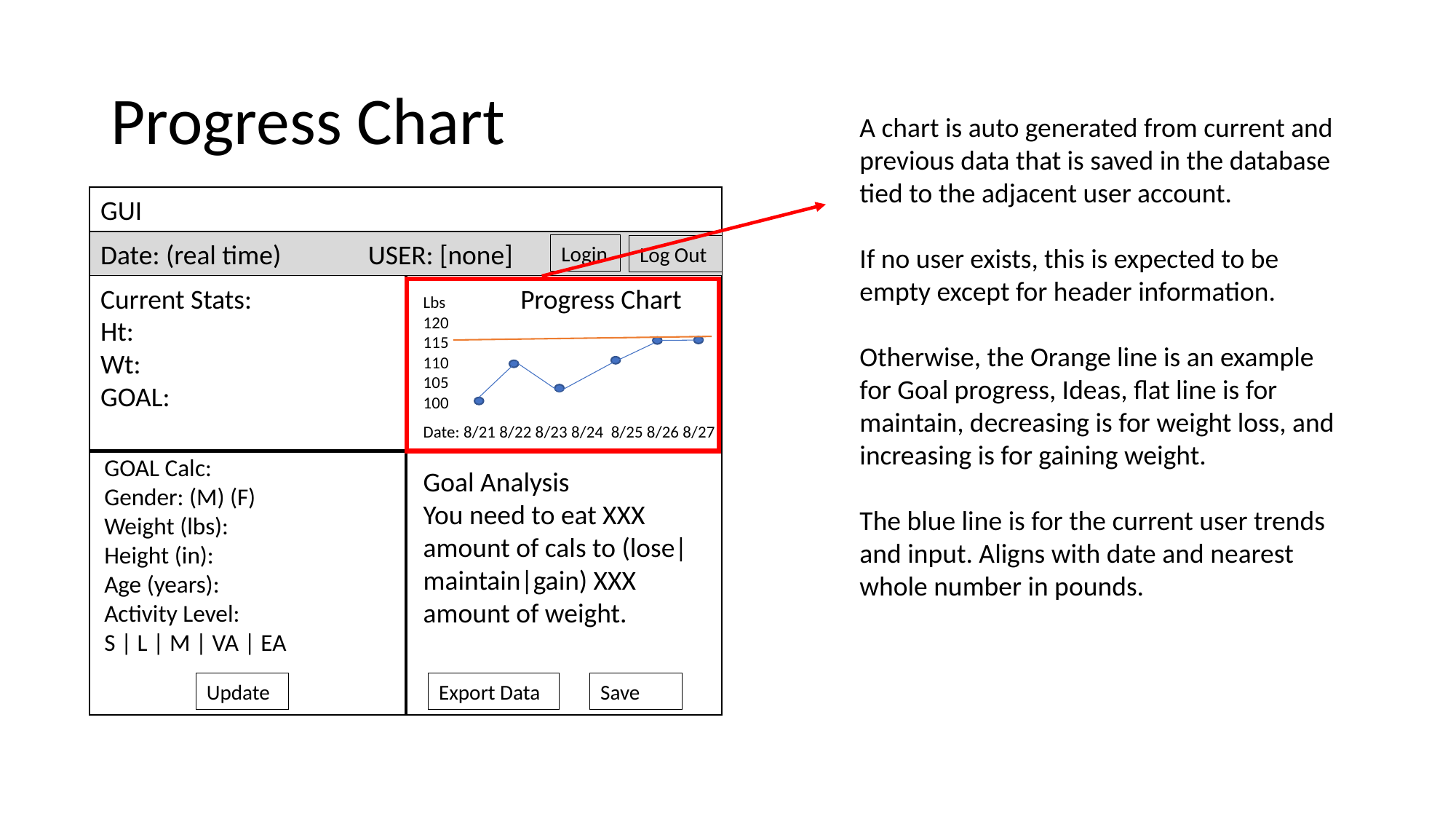

# Progress Chart
A chart is auto generated from current and previous data that is saved in the database tied to the adjacent user account.

If no user exists, this is expected to be empty except for header information.

Otherwise, the Orange line is an example for Goal progress, Ideas, flat line is for maintain, decreasing is for weight loss, and increasing is for gaining weight.

The blue line is for the current user trends and input. Aligns with date and nearest whole number in pounds.

GUI

Date: (real time)	        USER: [none]
Current Stats:		               Progress Chart
Lbs
120
115
110
105
100
Ht:
Wt:
GOAL:

Date: 8/21 8/22 8/23 8/24  8/25 8/26 8/27
GOAL Calc:
Gender: (M) (F)
Weight (lbs):
Height (in):
Age (years):
Activity Level:
S | L | M | VA | EA

Goal Analysis
You need to eat XXX amount of cals to (lose|maintain|gain) XXX amount of weight.
Update
Export Data
Save
Login
Log Out